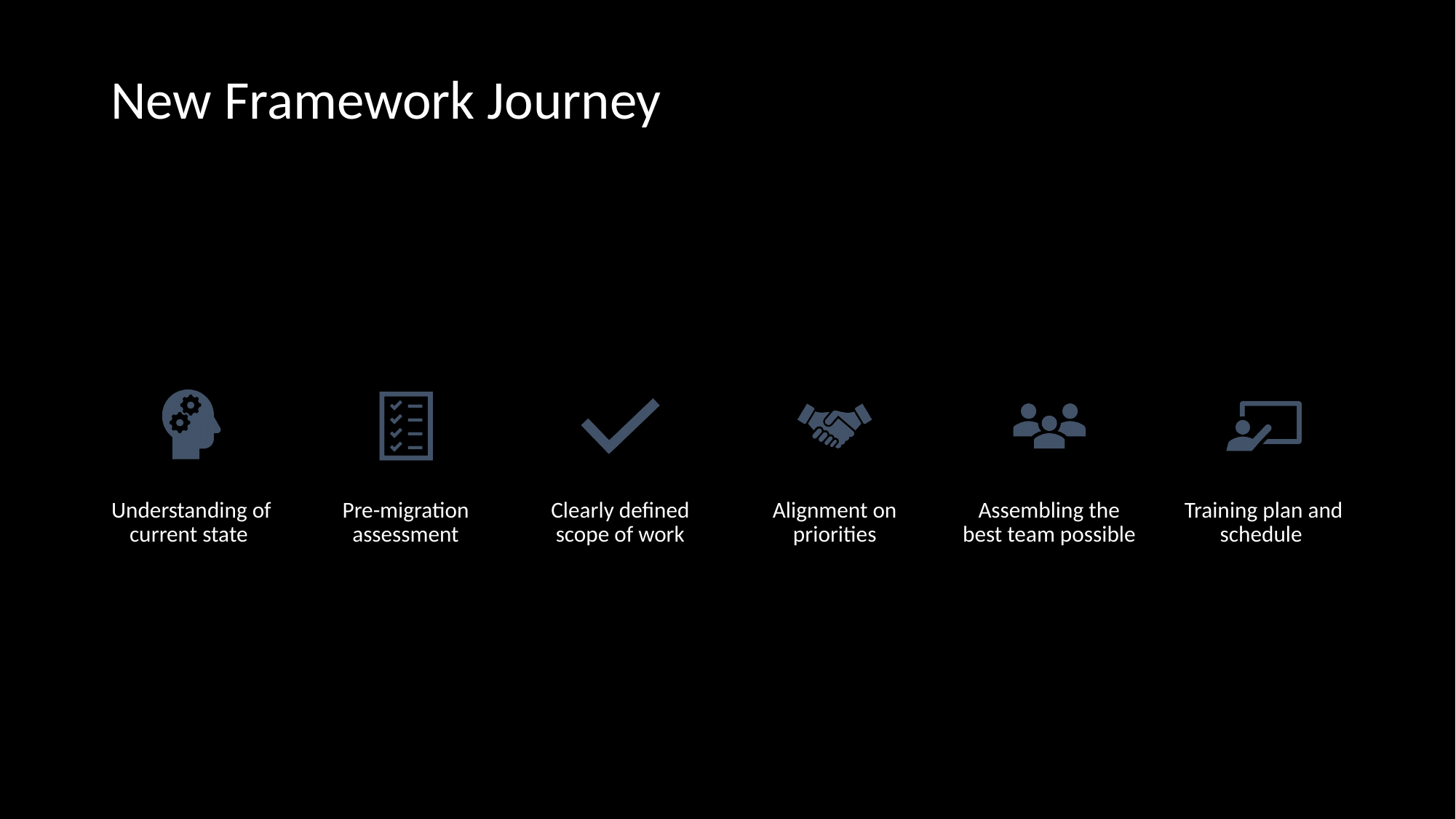

# New Framework Journey
Understanding of current state
Pre-migration assessment
Clearly defined scope of work
Alignment on priorities
Assembling the best team possible
Training plan and schedule